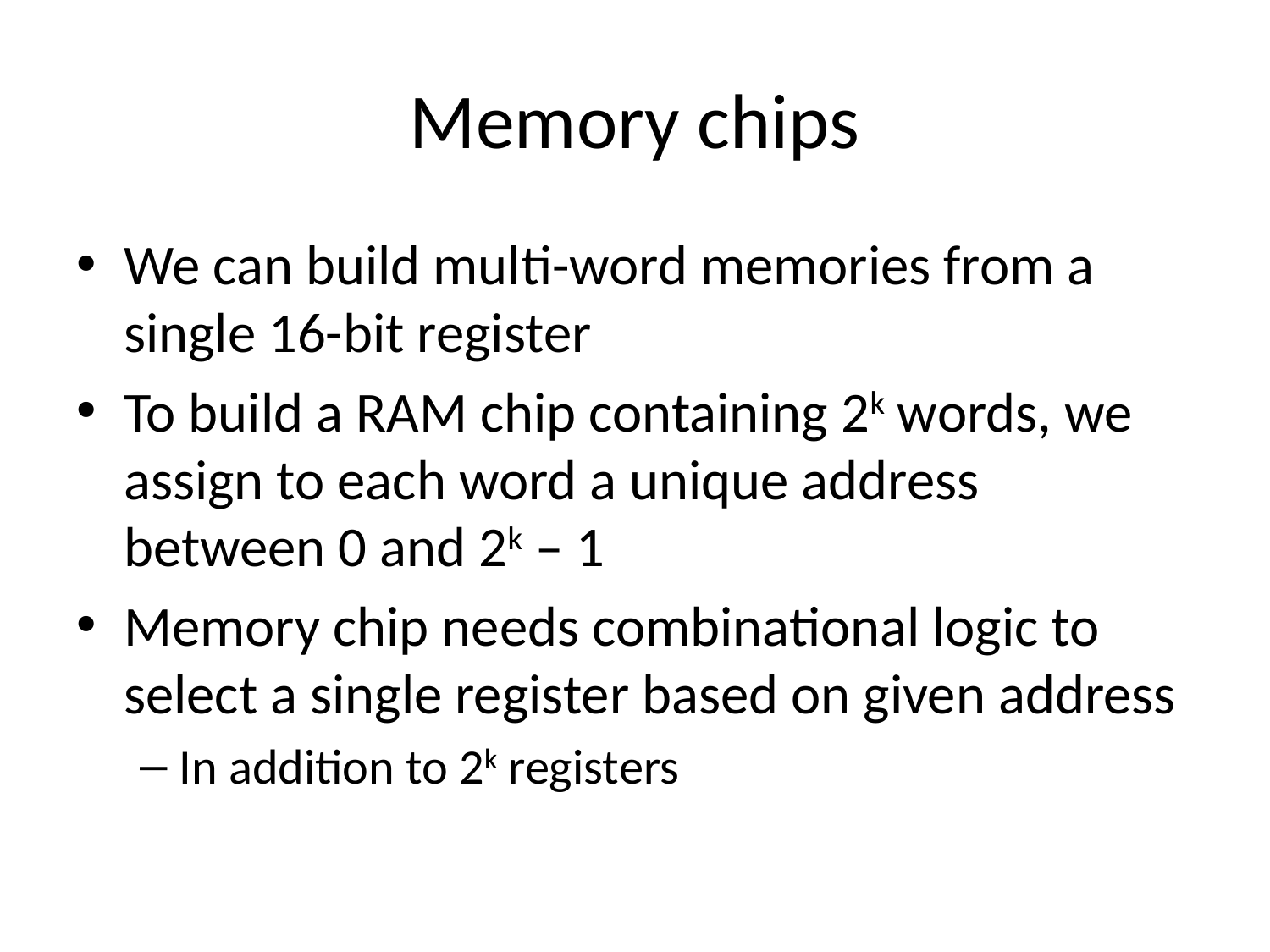

# Memory chips
We can build multi-word memories from a single 16-bit register
To build a RAM chip containing 2k words, we assign to each word a unique address between 0 and 2k – 1
Memory chip needs combinational logic to select a single register based on given address
In addition to 2k registers